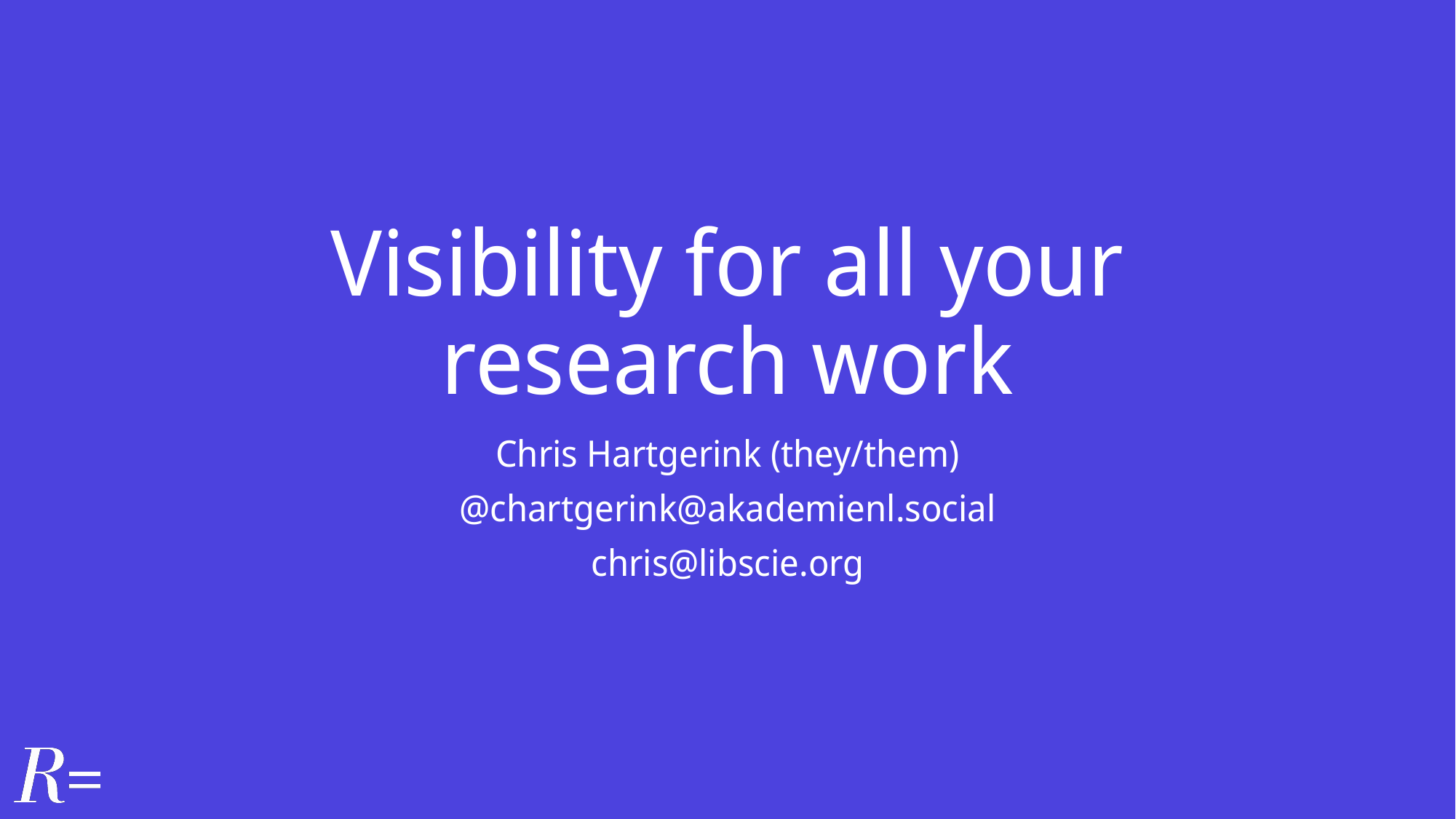

# Visibility for all your research work
Chris Hartgerink (they/them)
@chartgerink@akademienl.social
chris@libscie.org